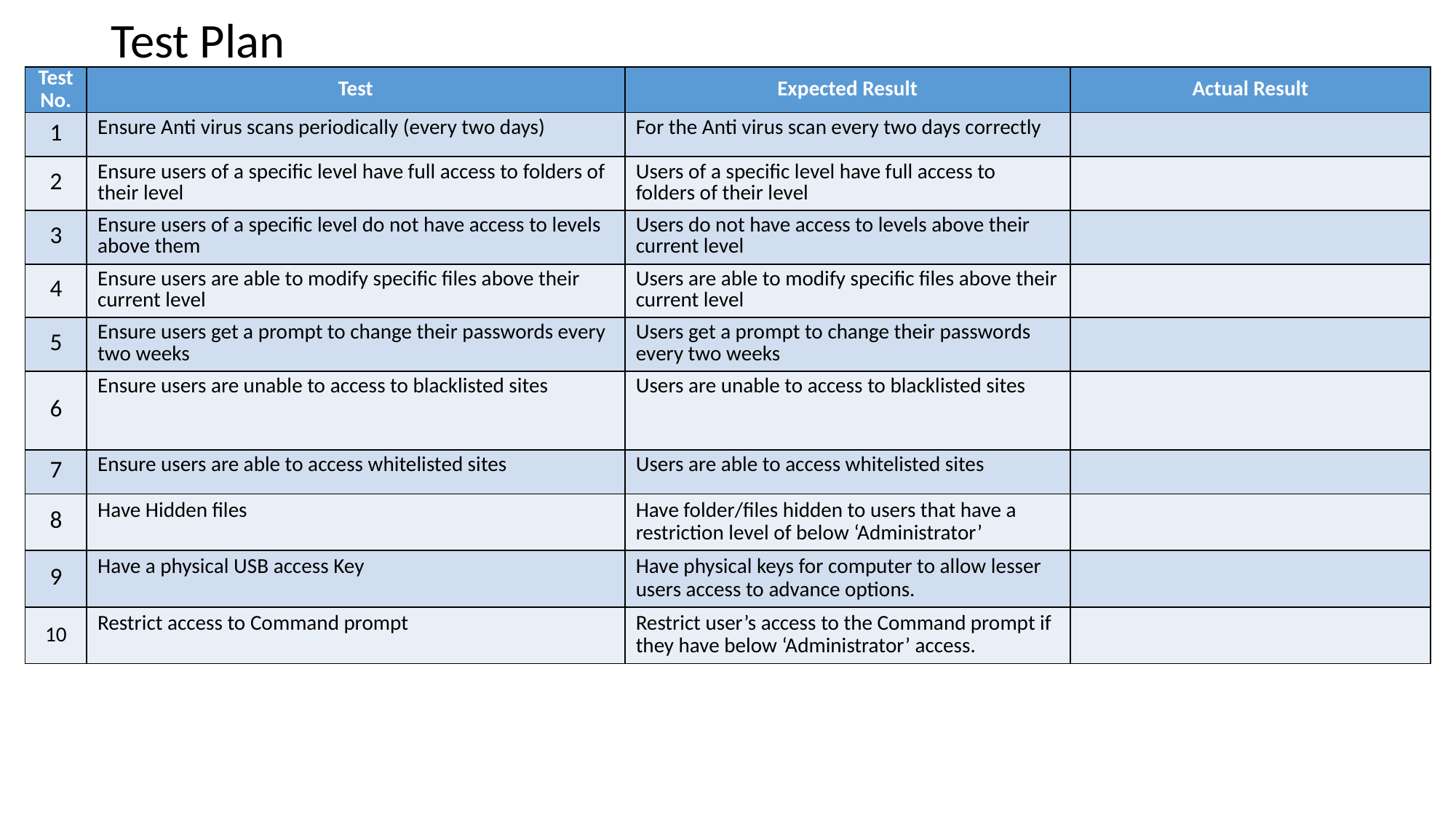

# Test Plan
| Test No. | Test | Expected Result | Actual Result |
| --- | --- | --- | --- |
| 1 | Ensure Anti virus scans periodically (every two days) | For the Anti virus scan every two days correctly |  |
| 2 | Ensure users of a specific level have full access to folders of their level | Users of a specific level have full access to folders of their level |  |
| 3 | Ensure users of a specific level do not have access to levels above them | Users do not have access to levels above their current level |  |
| 4 | Ensure users are able to modify specific files above their current level | Users are able to modify specific files above their current level |  |
| 5 | Ensure users get a prompt to change their passwords every two weeks | Users get a prompt to change their passwords every two weeks |  |
| 6 | Ensure users are unable to access to blacklisted sites | Users are unable to access to blacklisted sites |  |
| 7 | Ensure users are able to access whitelisted sites | Users are able to access whitelisted sites |  |
| 8 | Have Hidden files | Have folder/files hidden to users that have a restriction level of below ‘Administrator’ |  |
| 9 | Have a physical USB access Key | Have physical keys for computer to allow lesser users access to advance options. |  |
| 10 | Restrict access to Command prompt | Restrict user’s access to the Command prompt if they have below ‘Administrator’ access. |  |